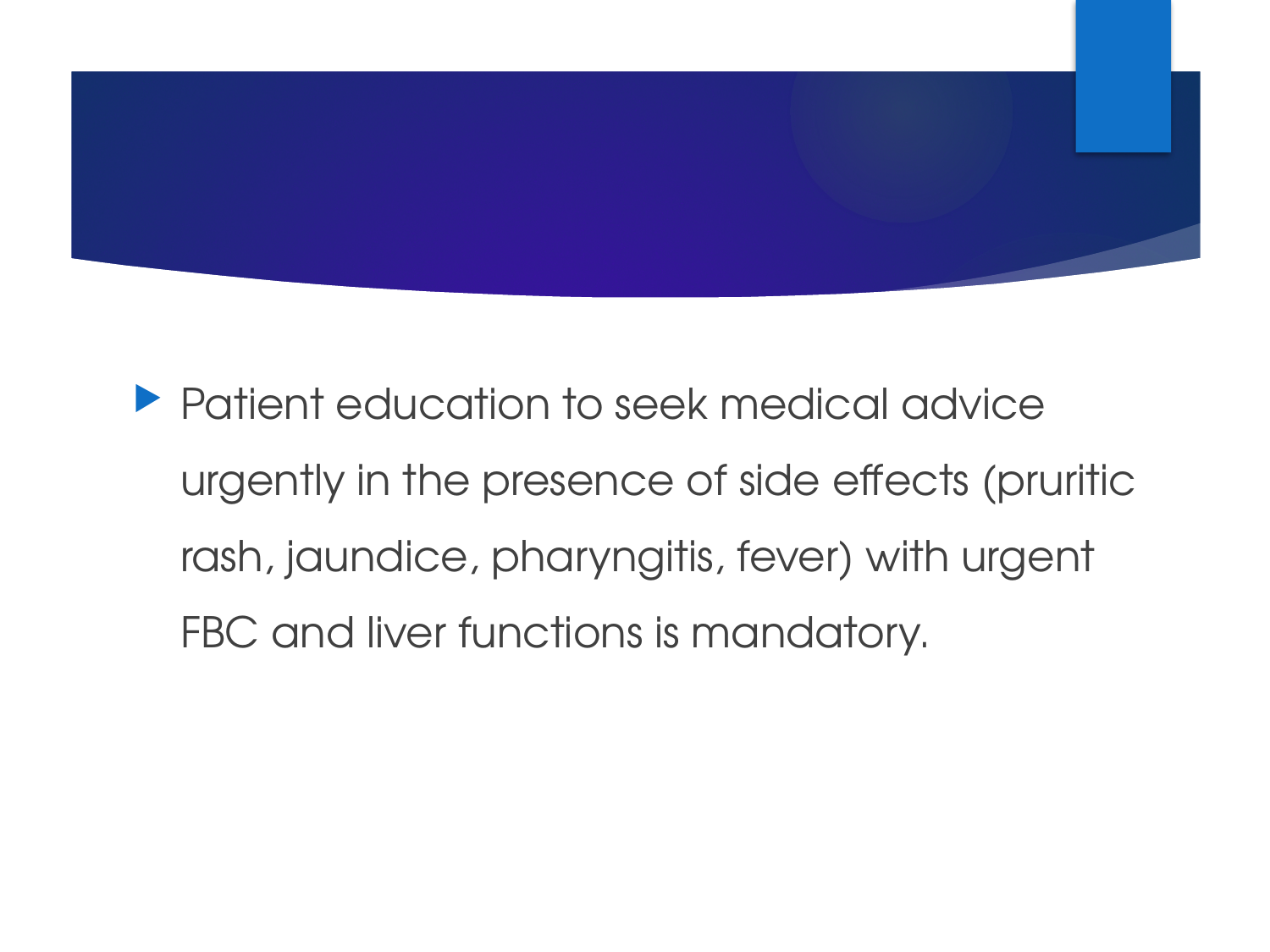

#
Patient education to seek medical advice urgently in the presence of side effects (pruritic rash, jaundice, pharyngitis, fever) with urgent FBC and liver functions is mandatory.